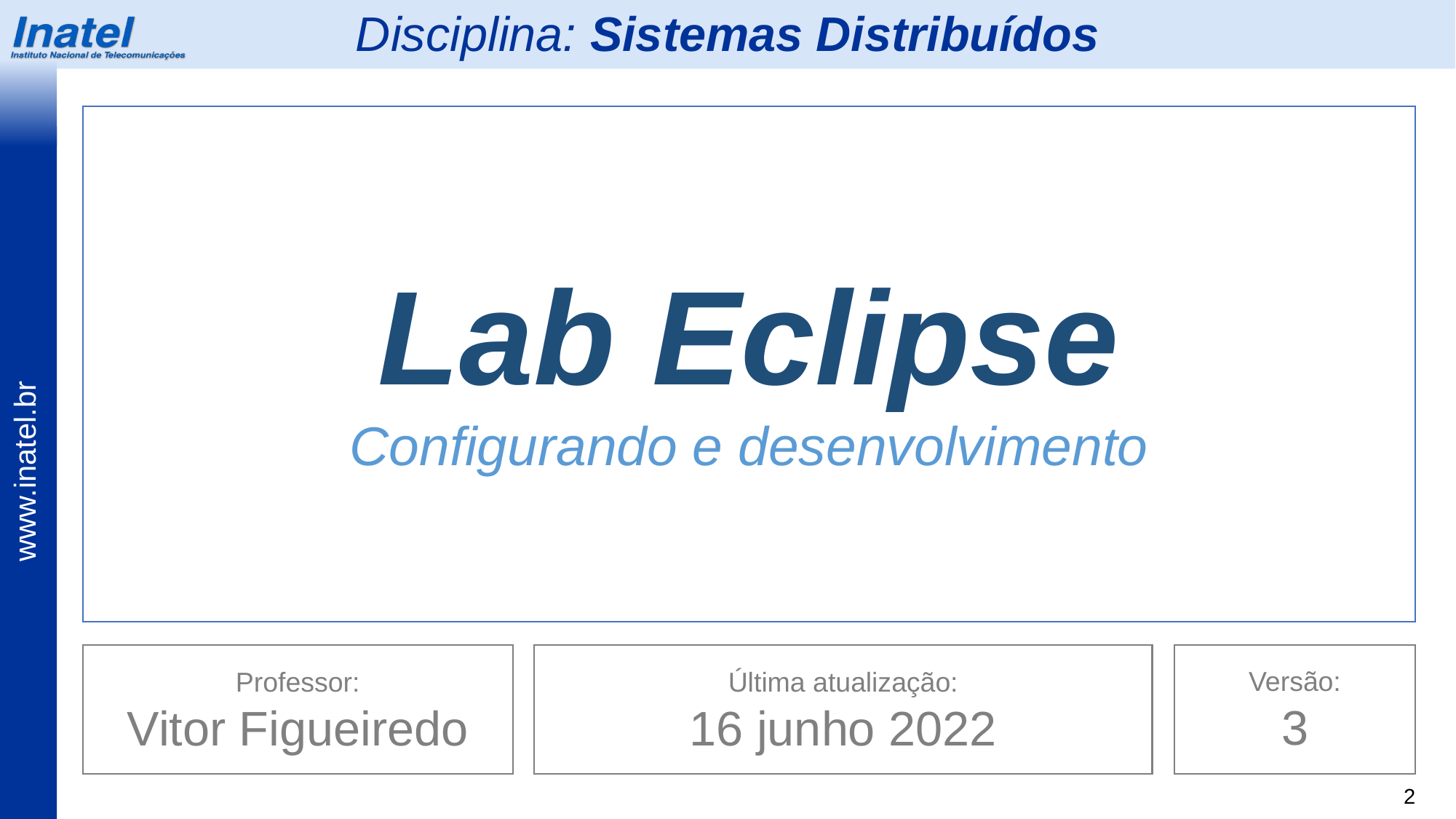

Disciplina: Sistemas Distribuídos
Lab Eclipse
Configurando e desenvolvimento
Versão:
3
Professor:
Vitor Figueiredo
Última atualização:
16 junho 2022